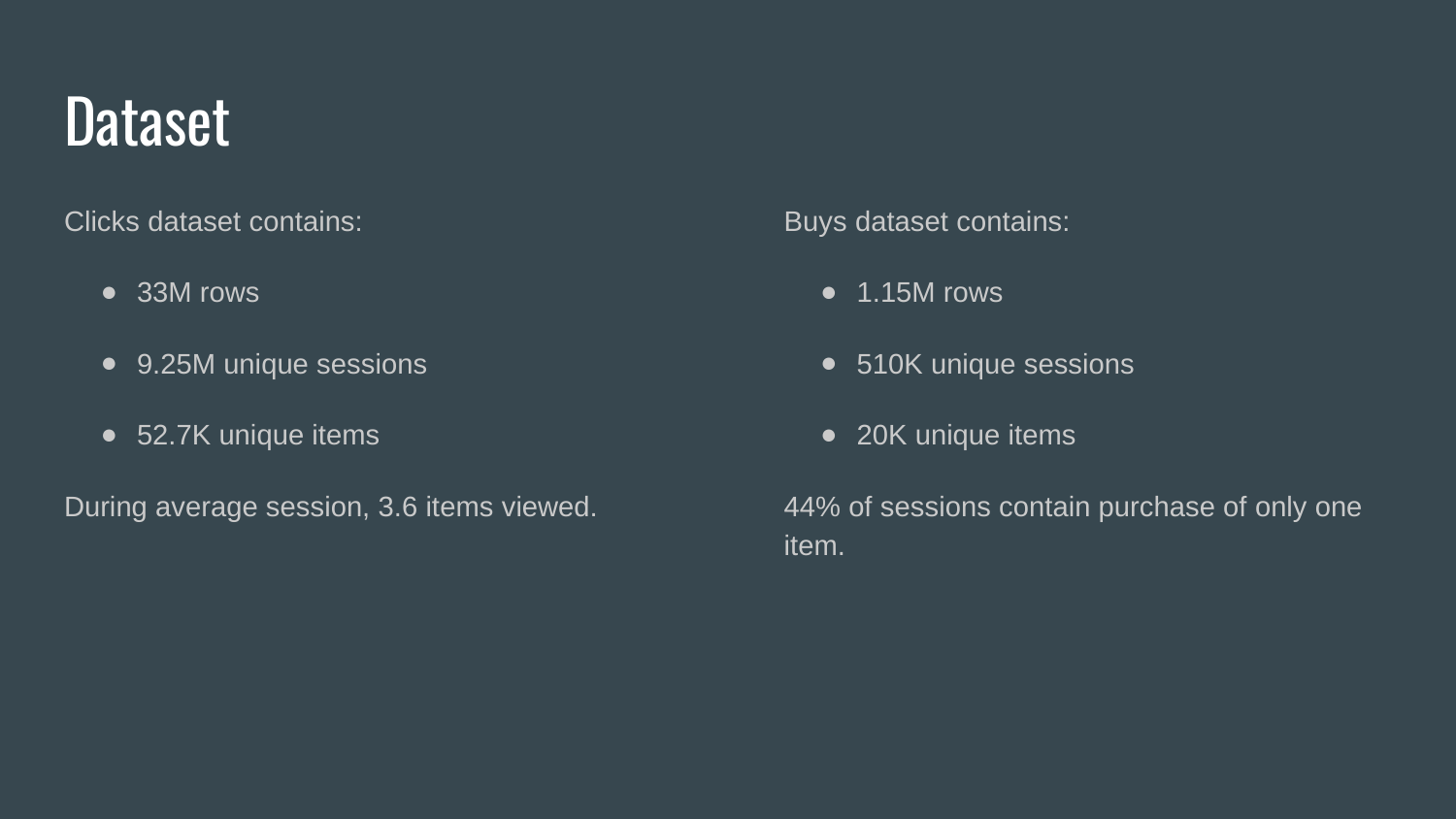

# Dataset
Clicks dataset contains:
33M rows
9.25M unique sessions
52.7K unique items
During average session, 3.6 items viewed.

Buys dataset contains:
1.15M rows
510K unique sessions
20K unique items
44% of sessions contain purchase of only one item.